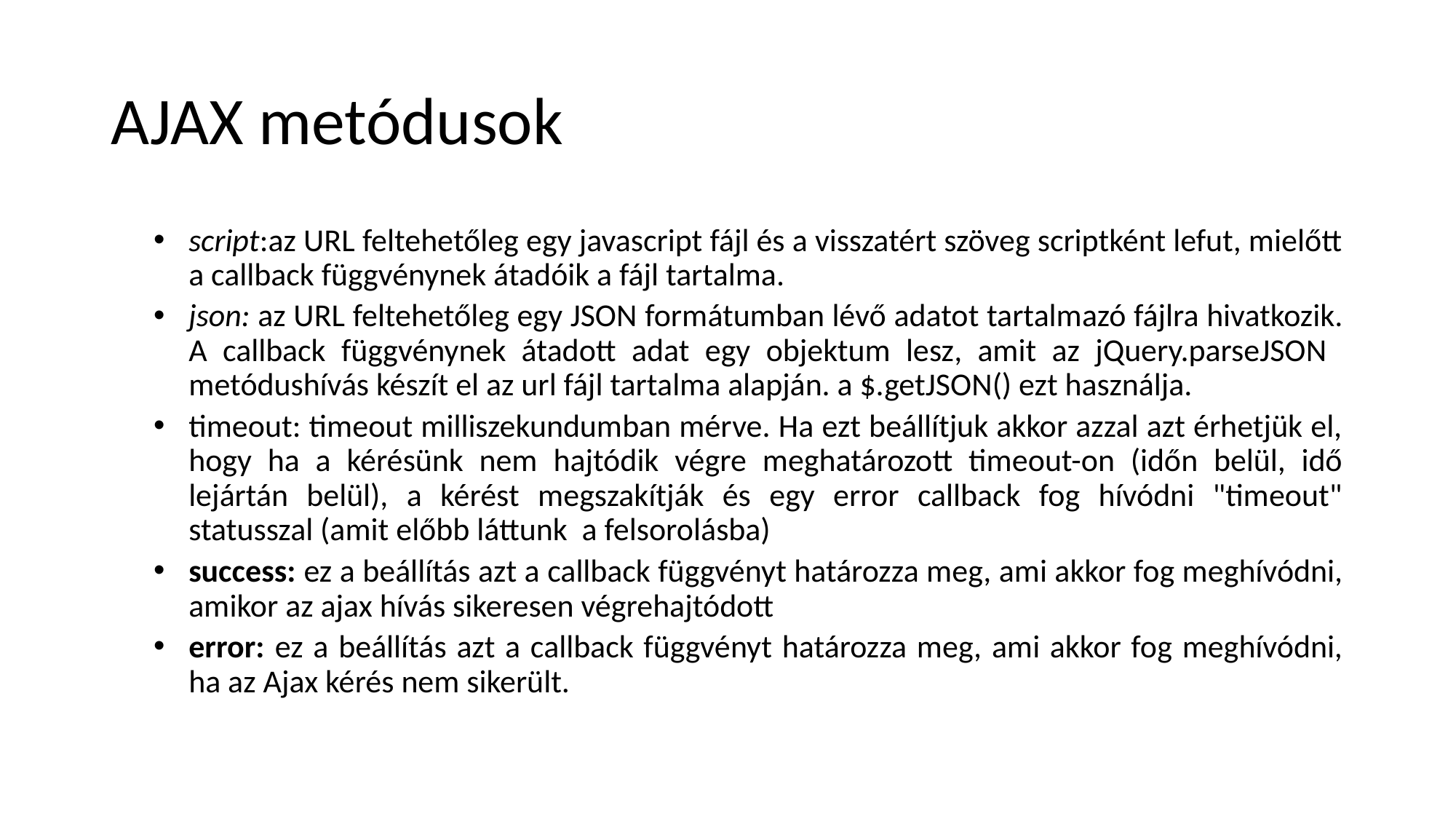

# AJAX metódusok
script:az URL feltehetőleg egy javascript fájl és a visszatért szöveg scriptként lefut, mielőtt a callback függvénynek átadóik a fájl tartalma.
json: az URL feltehetőleg egy JSON formátumban lévő adatot tartalmazó fájlra hivatkozik. A callback függvénynek átadott adat egy objektum lesz, amit az jQuery.parseJSON  metódushívás készít el az url fájl tartalma alapján. a $.getJSON() ezt használja.
timeout: timeout milliszekundumban mérve. Ha ezt beállítjuk akkor azzal azt érhetjük el, hogy ha a kérésünk nem hajtódik végre meghatározott timeout-on (időn belül, idő lejártán belül), a kérést megszakítják és egy error callback fog hívódni "timeout" statusszal (amit előbb láttunk  a felsorolásba)
success: ez a beállítás azt a callback függvényt határozza meg, ami akkor fog meghívódni, amikor az ajax hívás sikeresen végrehajtódott
error: ez a beállítás azt a callback függvényt határozza meg, ami akkor fog meghívódni, ha az Ajax kérés nem sikerült.